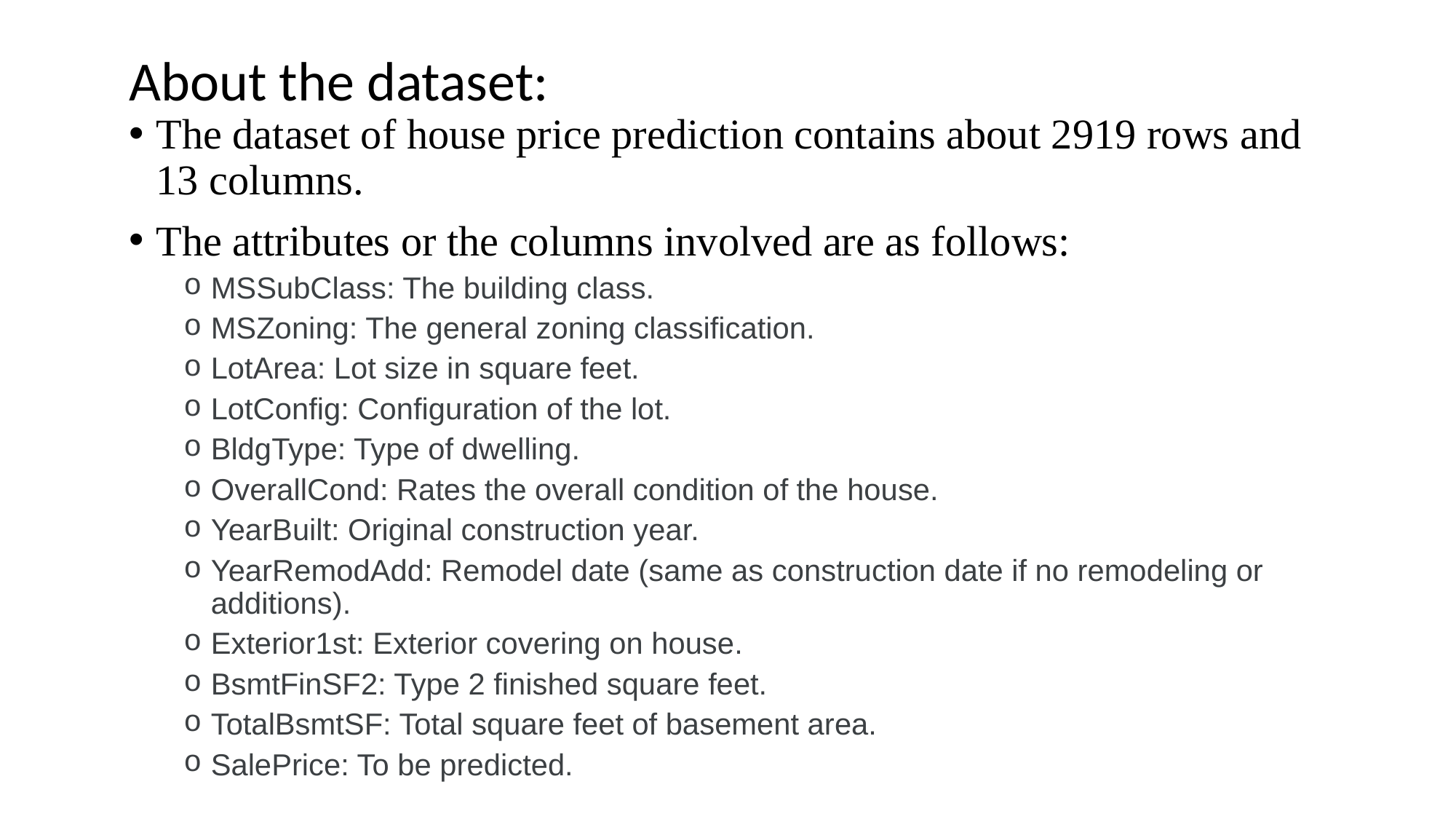

# About the dataset:
The dataset of house price prediction contains about 2919 rows and 13 columns.
The attributes or the columns involved are as follows:
MSSubClass: The building class.
MSZoning: The general zoning classification.
LotArea: Lot size in square feet.
LotConfig: Configuration of the lot.
BldgType: Type of dwelling.
OverallCond: Rates the overall condition of the house.
YearBuilt: Original construction year.
YearRemodAdd: Remodel date (same as construction date if no remodeling or additions).
Exterior1st: Exterior covering on house.
BsmtFinSF2: Type 2 finished square feet.
TotalBsmtSF: Total square feet of basement area.
SalePrice: To be predicted.